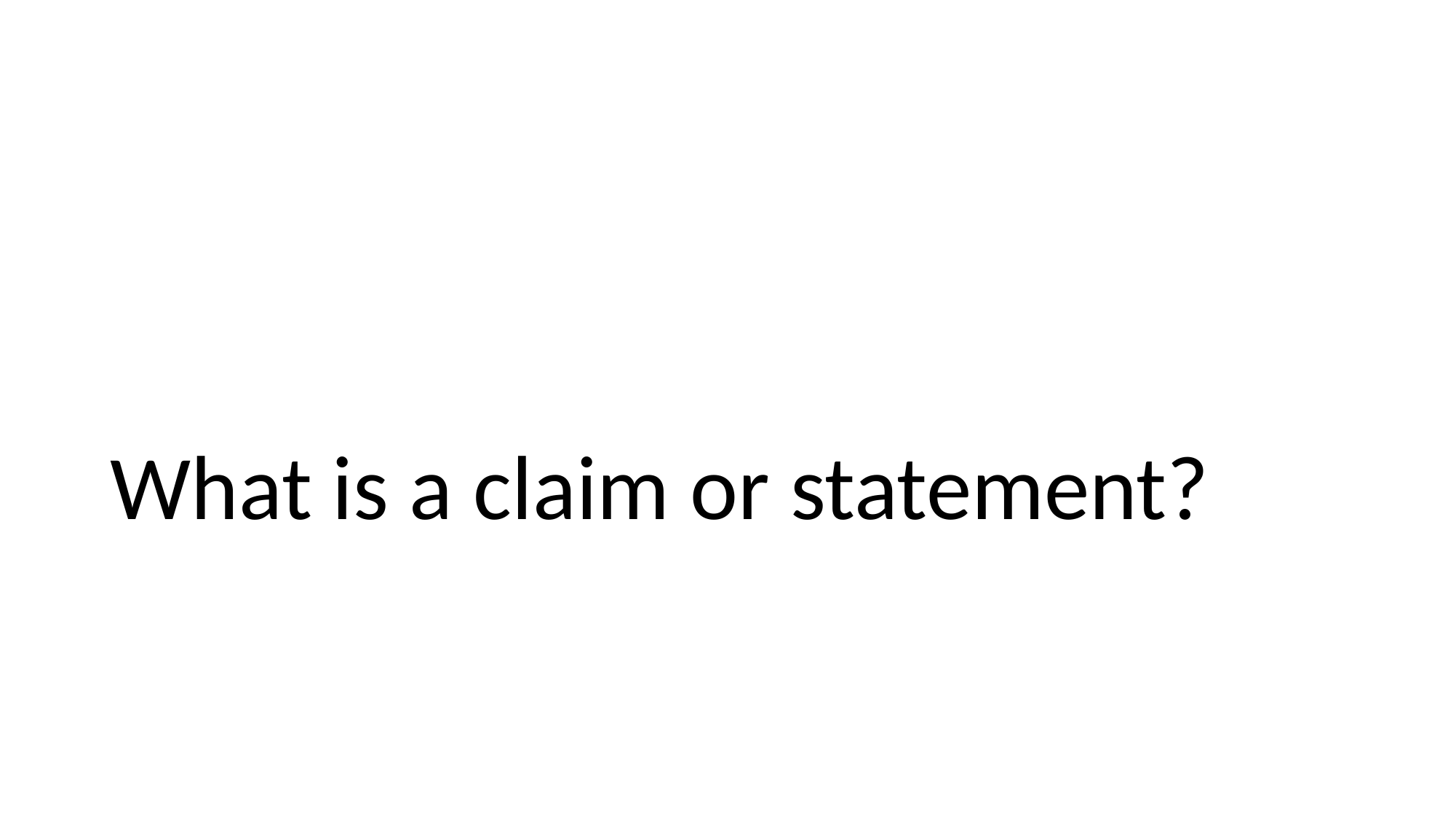

# What is a claim or statement?